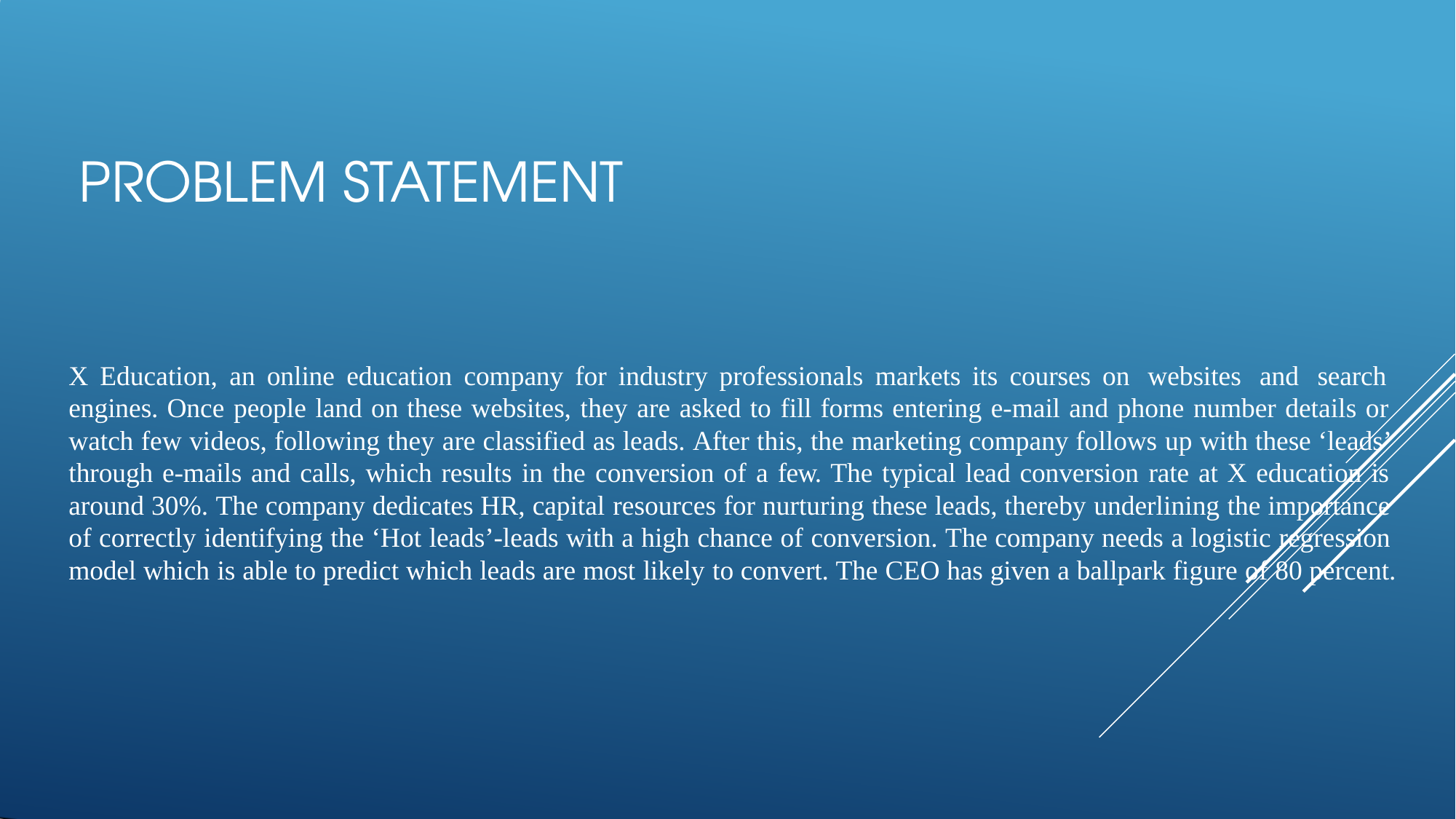

# PROBLEM STATEMENT
X Education, an online education company for industry professionals markets its courses on websites and search  engines. Once people land on these websites, they are asked to fill forms entering e-mail and phone number details or  watch few videos, following they are classified as leads. After this, the marketing company follows up with these ‘leads’  through e-mails and calls, which results in the conversion of a few. The typical lead conversion rate at X education is  around 30%. The company dedicates HR, capital resources for nurturing these leads, thereby underlining the importance  of correctly identifying the ‘Hot leads’-leads with a high chance of conversion. The company needs a logistic regression  model which is able to predict which leads are most likely to convert. The CEO has given a ballpark figure of 80 percent.